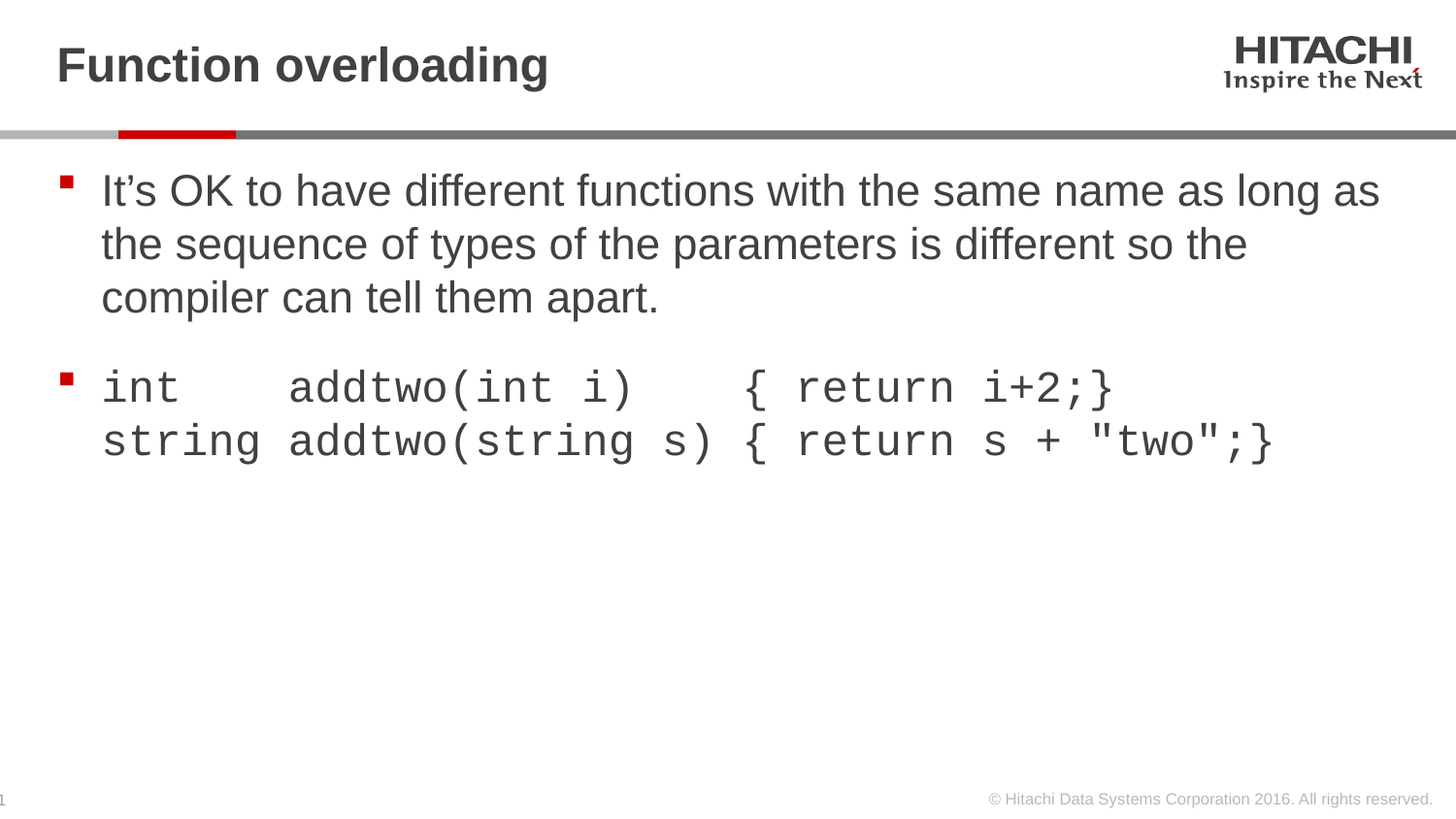

# Function overloading
It’s OK to have different functions with the same name as long as the sequence of types of the parameters is different so the compiler can tell them apart.
int    addtwo(int i)    { return i+2;}
string addtwo(string s) { return s + "two";}